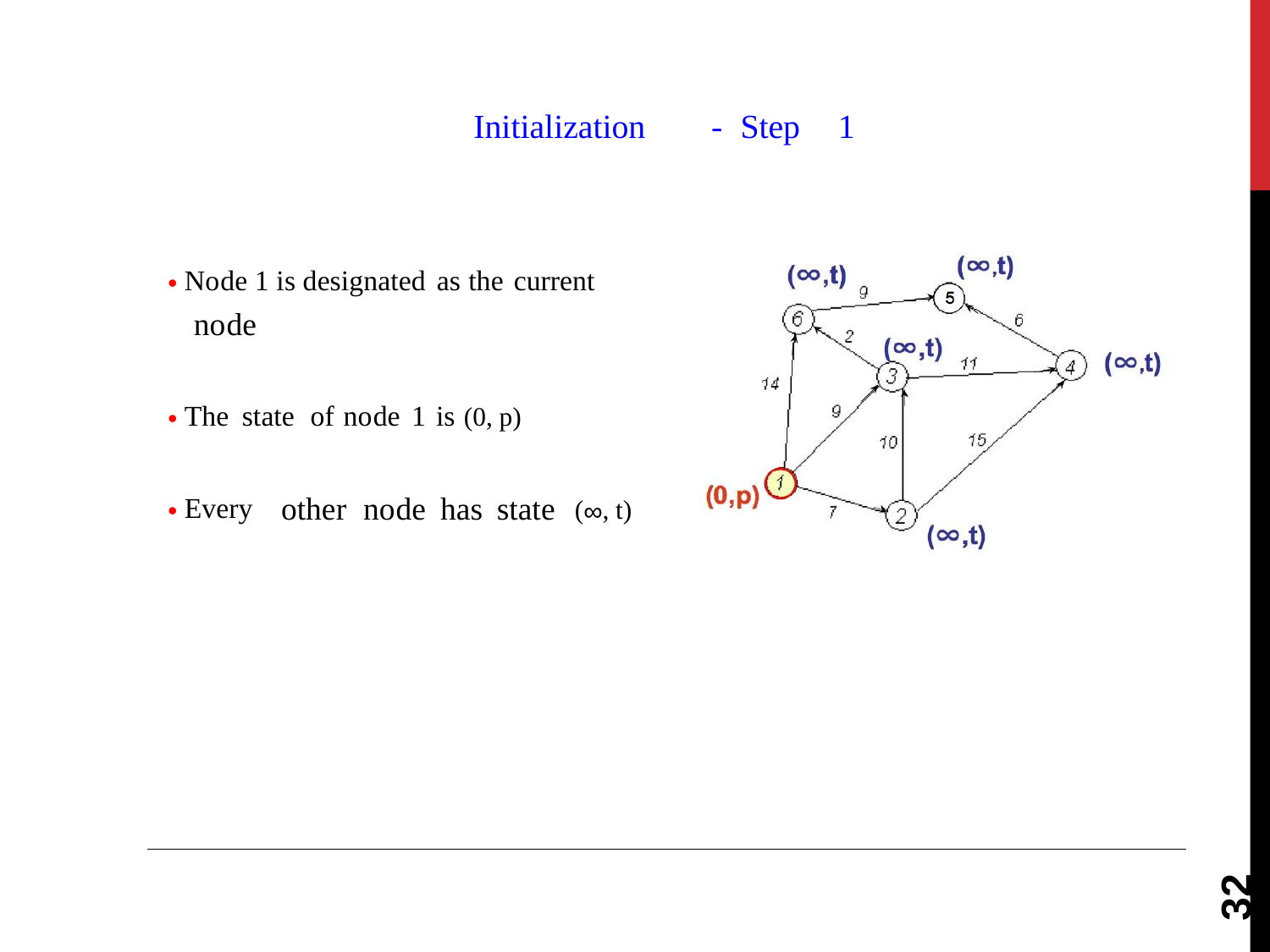

Initialization
-
Step
1

• Node 1 is designated as the current
node
• The state  of node 1 is (0, p)
(∞, t)
• Every
other
node
has
state
32